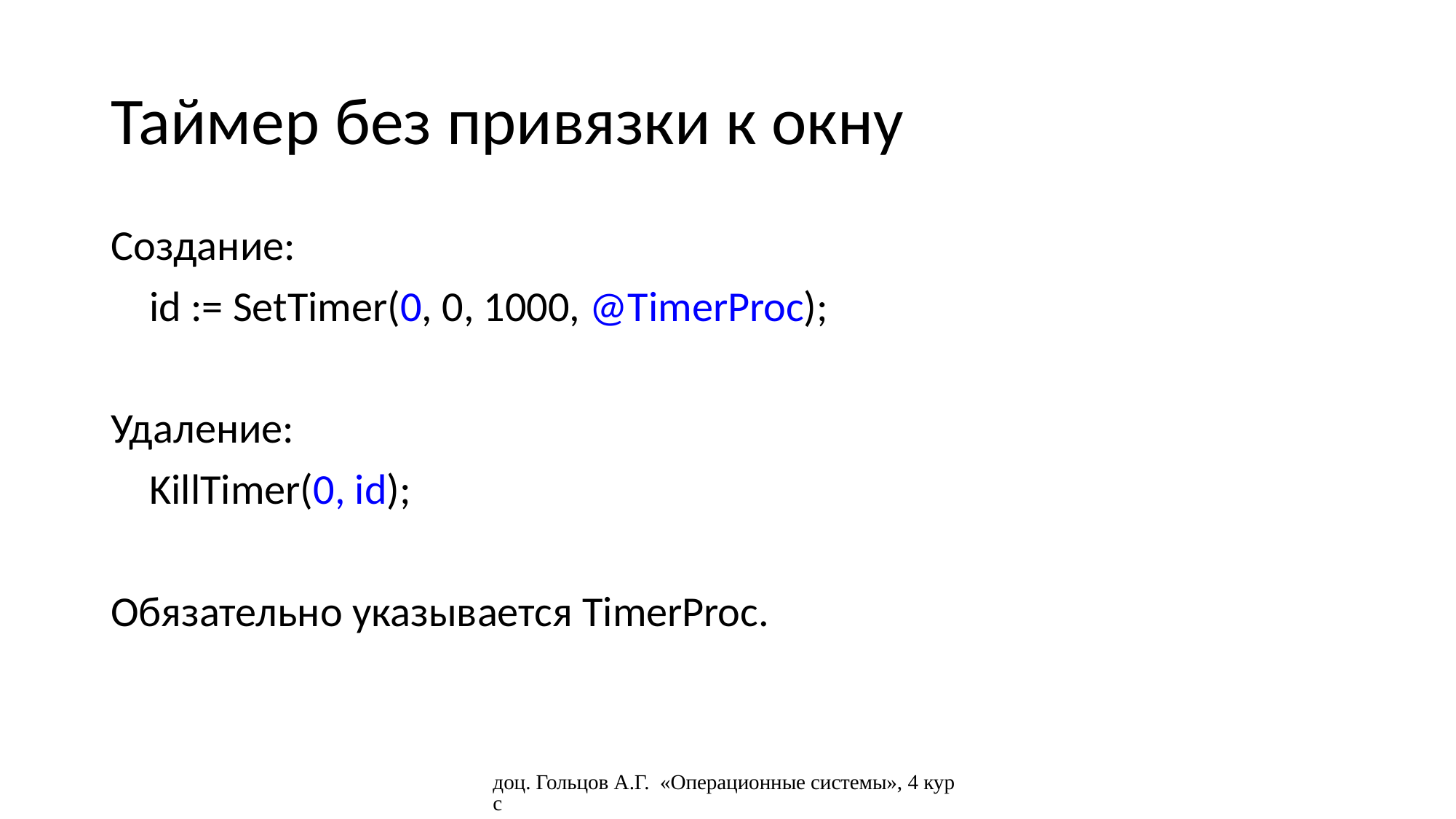

# Таймер без привязки к окну
Создание:
    id := SetTimer(0, 0, 1000, @TimerProc);

Удаление:
    KillTimer(0, id);

Обязательно указывается TimerProc.
доц. Гольцов А.Г.  «Операционные системы», 4 курс